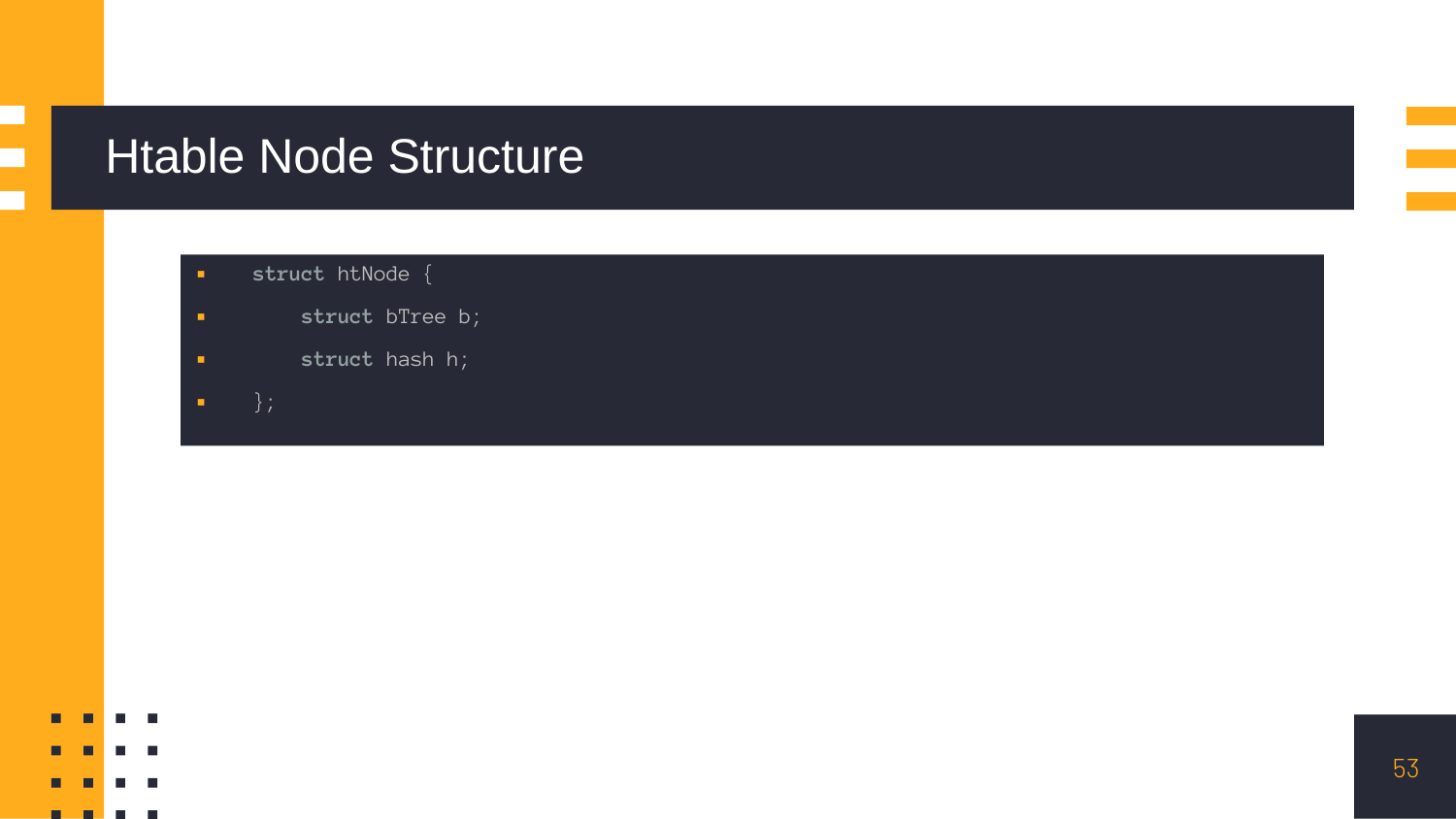

# Htable Node Structure
struct htNode {
    struct bTree b;
    struct hash h;
};
53